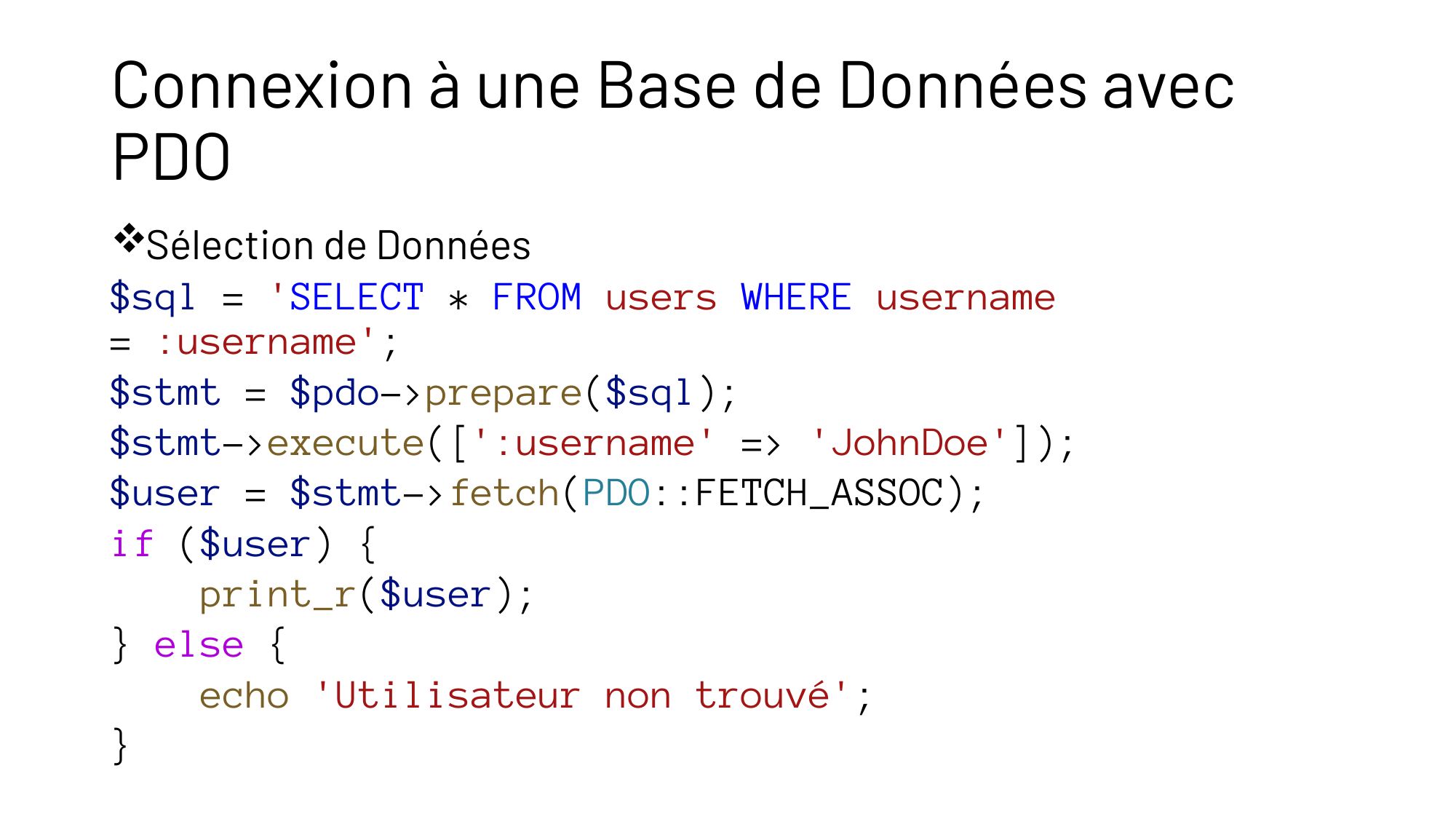

# Connexion à une Base de Données avec PDO
 Sélection de Données
$sql = 'SELECT * FROM users WHERE username = :username';
$stmt = $pdo->prepare($sql);
$stmt->execute([':username' => 'JohnDoe']);
$user = $stmt->fetch(PDO::FETCH_ASSOC);
if ($user) {
    print_r($user);
} else {
    echo 'Utilisateur non trouvé';
}